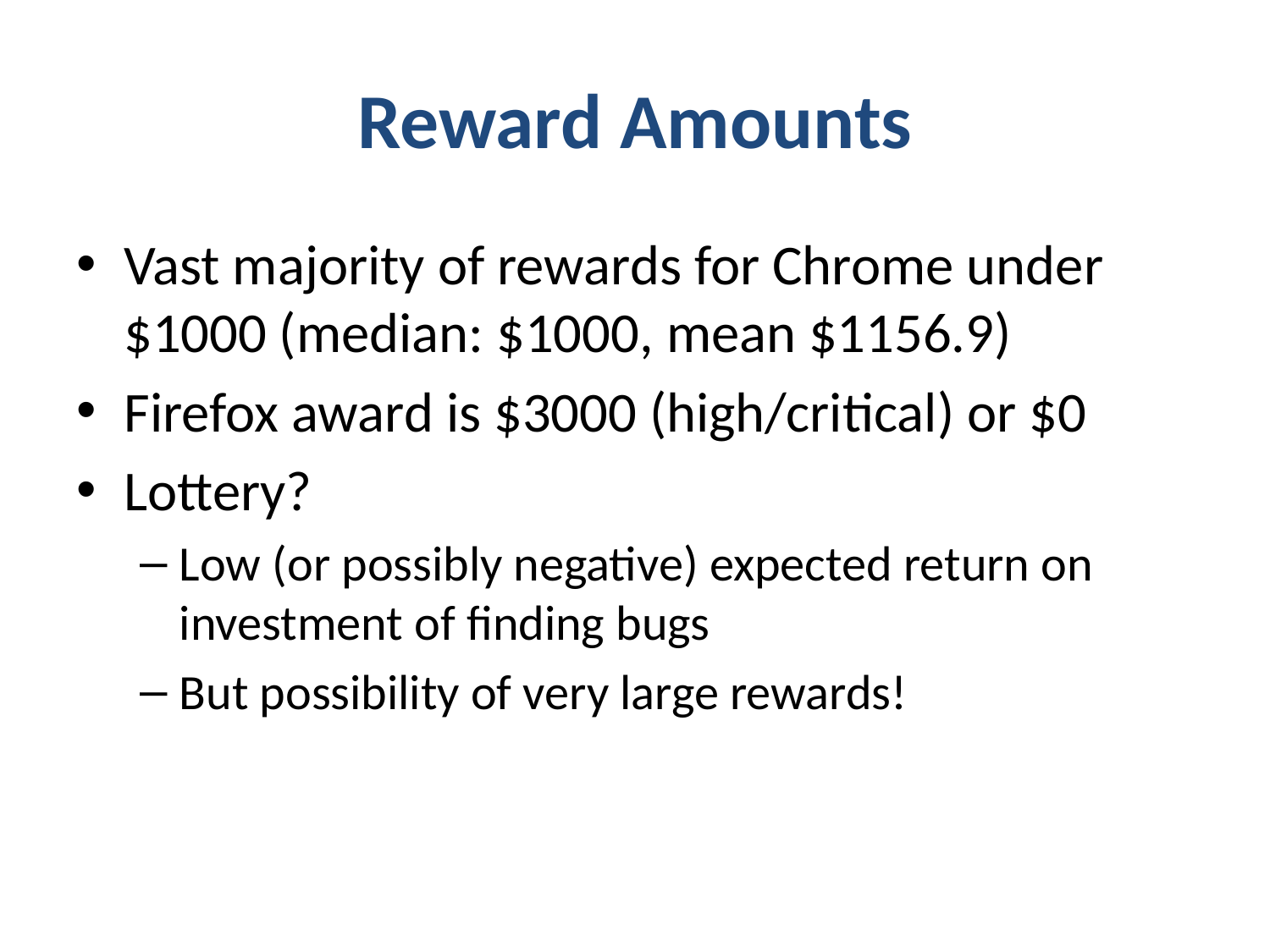

# Reward Amounts
Vast majority of rewards for Chrome under $1000 (median: $1000, mean $1156.9)
Firefox award is $3000 (high/critical) or $0
Lottery?
Low (or possibly negative) expected return on investment of finding bugs
But possibility of very large rewards!